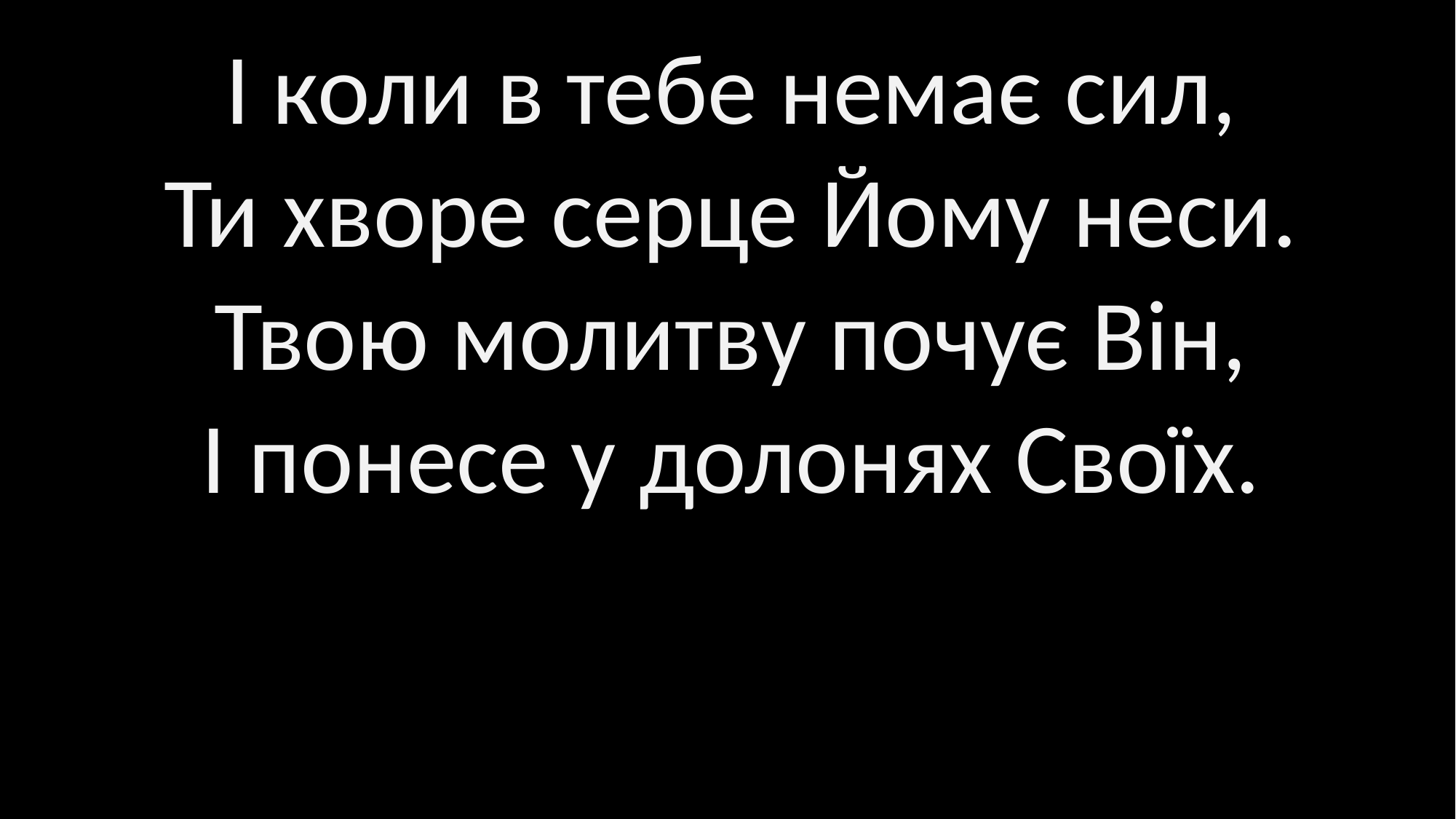

І коли в тебе немає сил,
Ти хворе серце Йому неси.
Твою молитву почує Він,
І понесе у долонях Своїх.